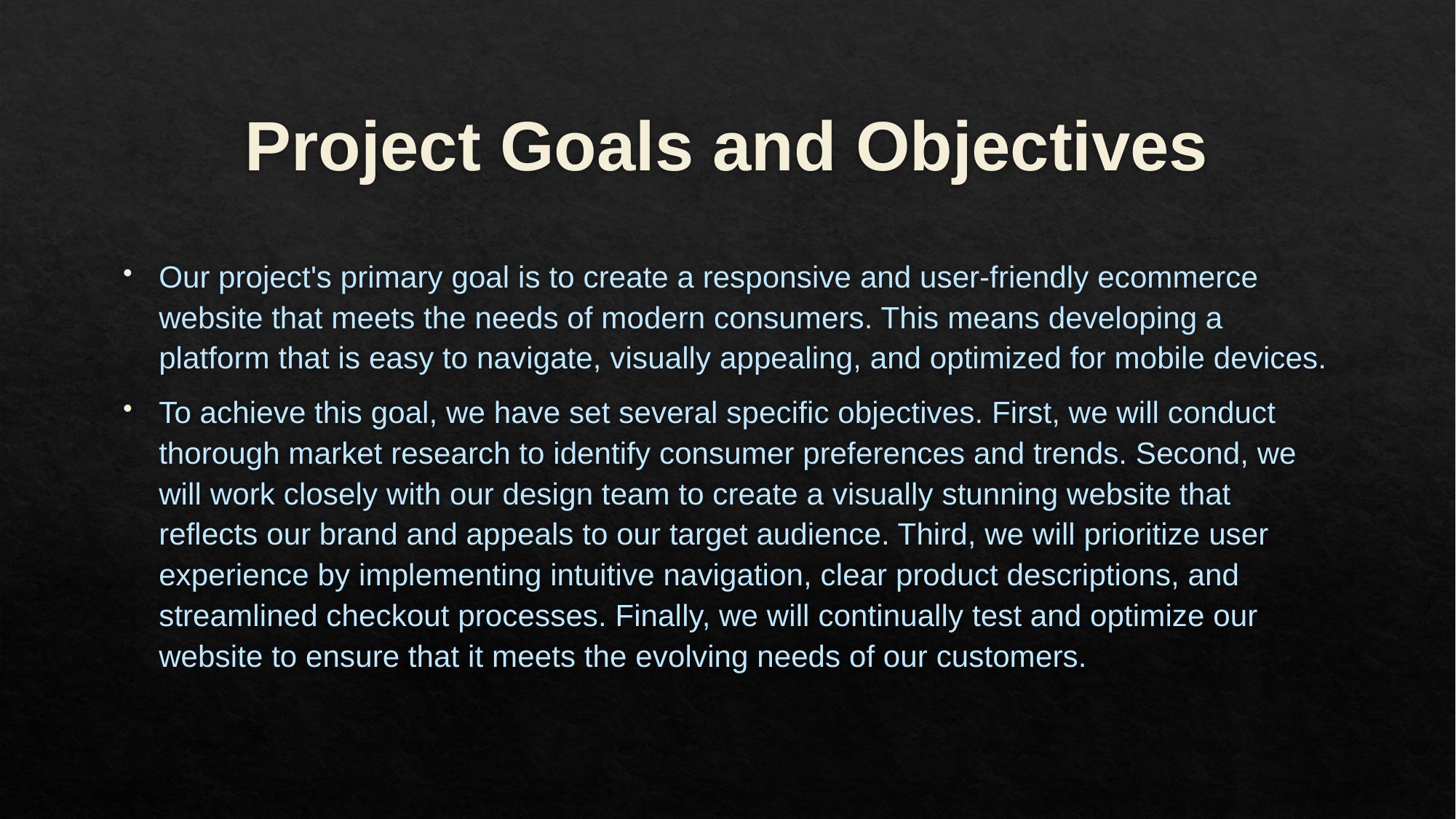

# Project Goals and Objectives
Our project's primary goal is to create a responsive and user-friendly ecommerce website that meets the needs of modern consumers. This means developing a platform that is easy to navigate, visually appealing, and optimized for mobile devices.
To achieve this goal, we have set several specific objectives. First, we will conduct thorough market research to identify consumer preferences and trends. Second, we will work closely with our design team to create a visually stunning website that reflects our brand and appeals to our target audience. Third, we will prioritize user experience by implementing intuitive navigation, clear product descriptions, and streamlined checkout processes. Finally, we will continually test and optimize our website to ensure that it meets the evolving needs of our customers.